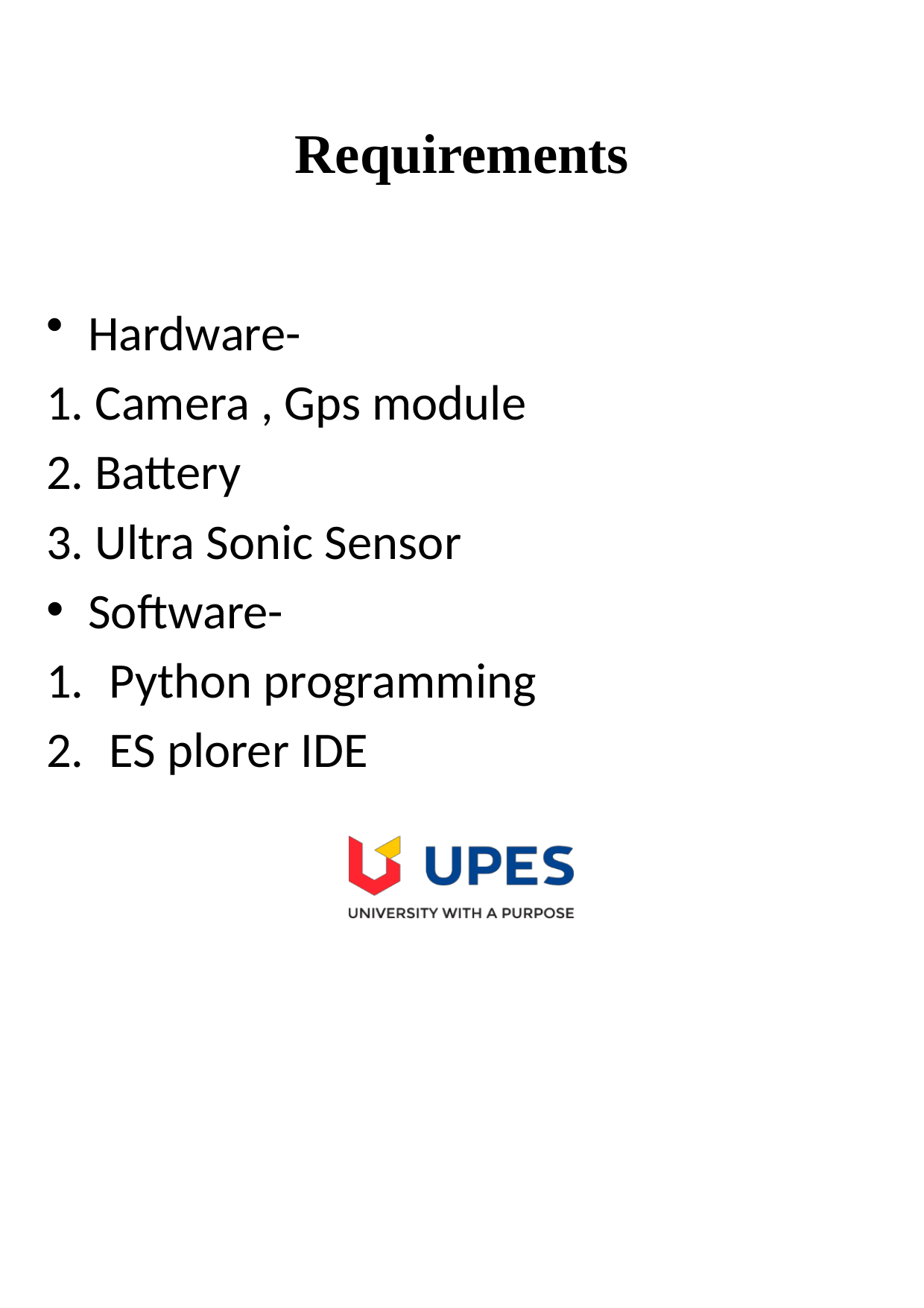

# Requirements
Hardware-
1. Camera , Gps module
2. Battery
3. Ultra Sonic Sensor
Software-
Python programming
ES plorer IDE